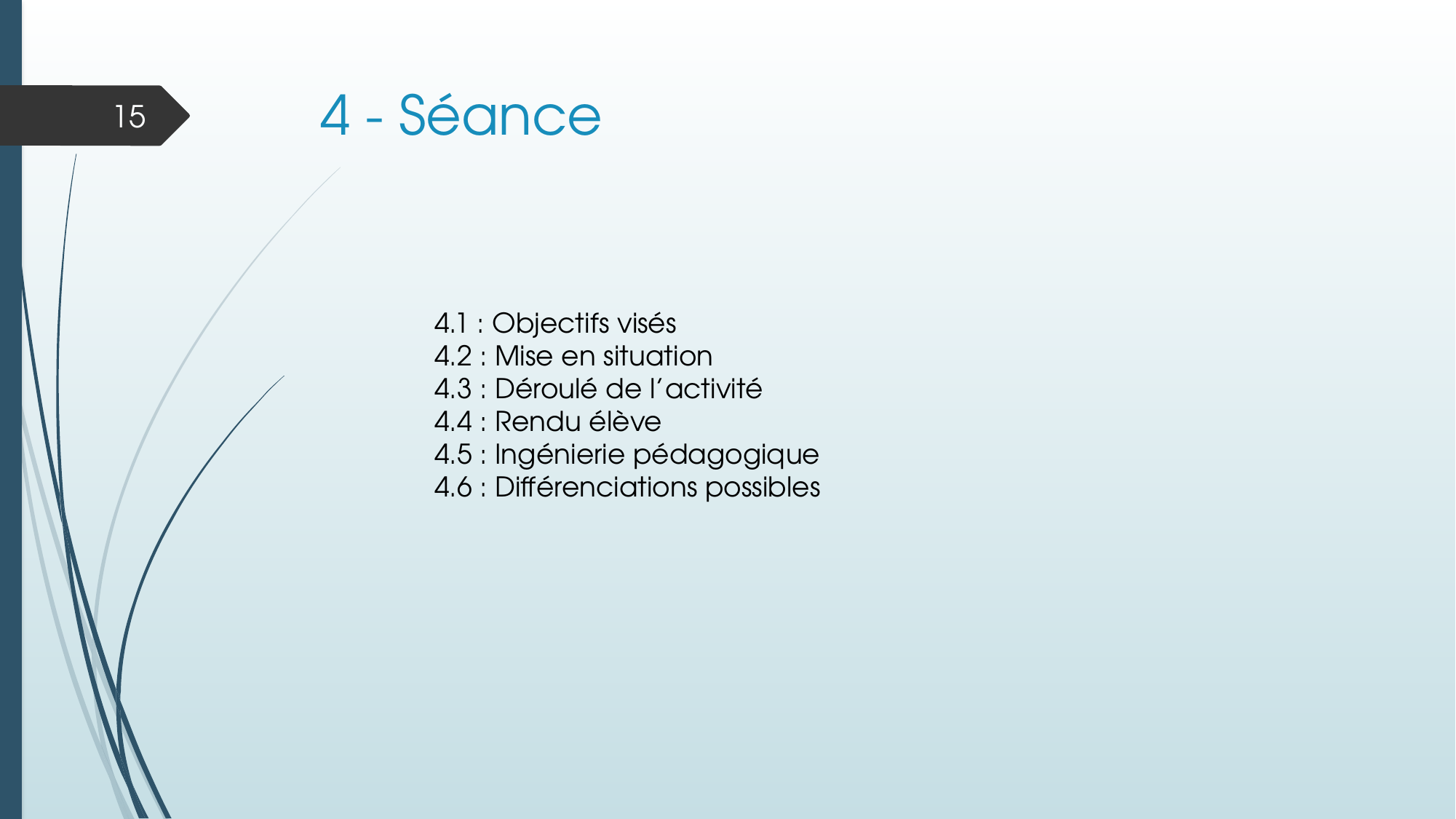

# 4 - Séance
15
4.1 : Objectifs visés
4.2 : Mise en situation
4.3 : Déroulé de l’activité
4.4 : Rendu élève
4.5 : Ingénierie pédagogique
4.6 : Différenciations possibles